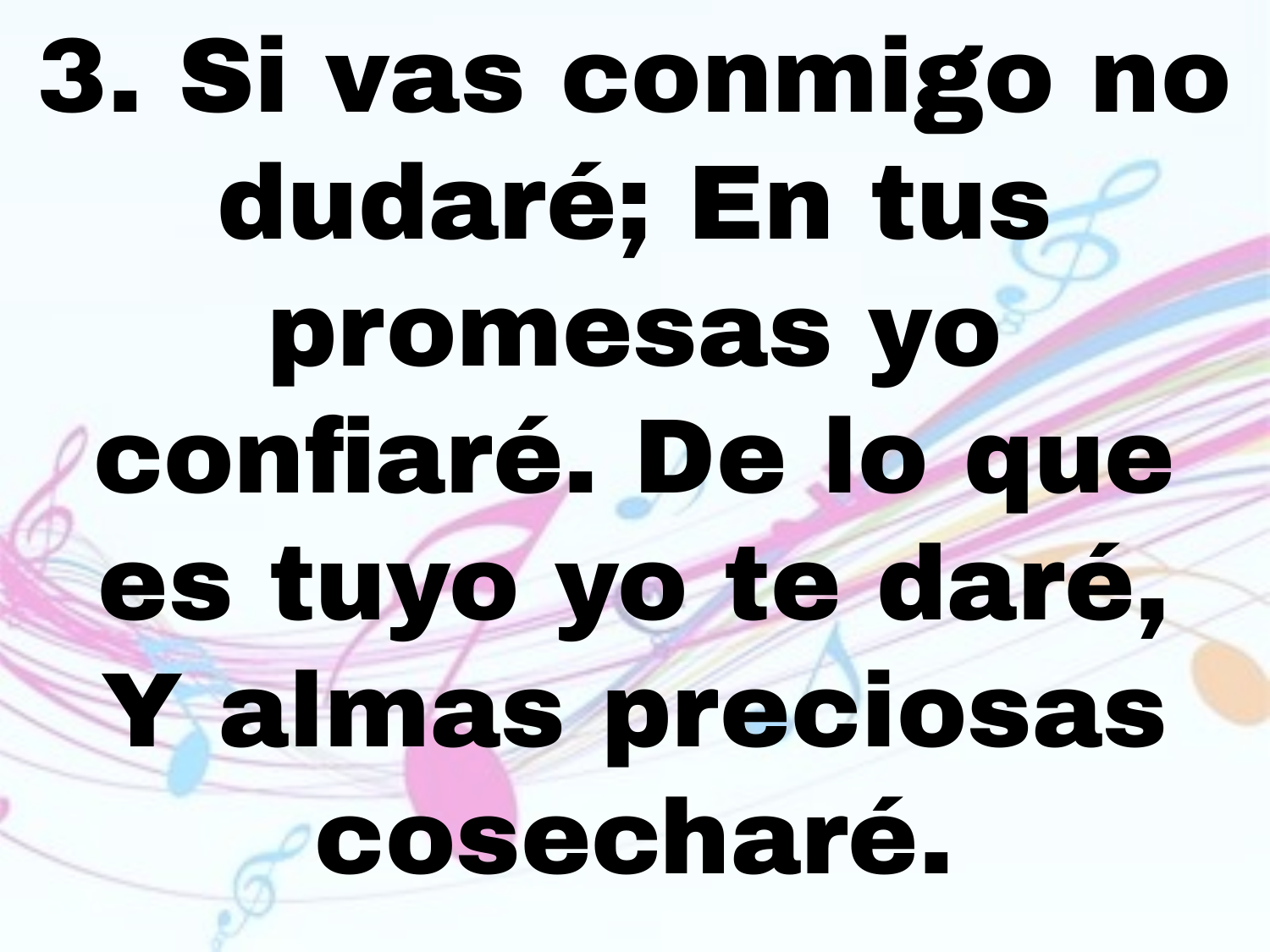

3. Si vas conmigo no dudaré; En tus promesas yo confiaré. De lo que es tuyo yo te daré,
Y almas preciosas cosecharé.